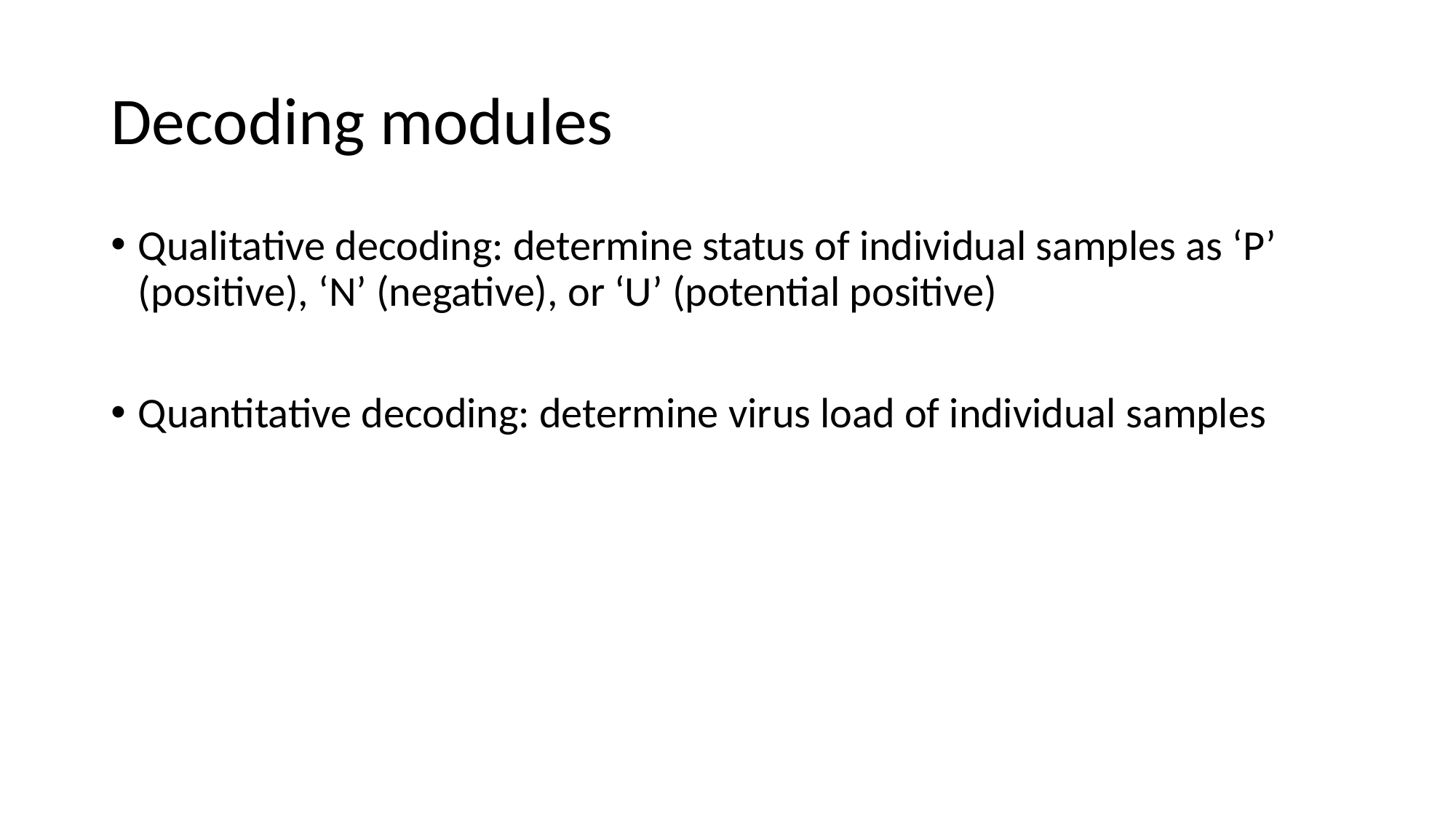

# Decoding modules
Qualitative decoding: determine status of individual samples as ‘P’ (positive), ‘N’ (negative), or ‘U’ (potential positive)

Quantitative decoding: determine virus load of individual samples